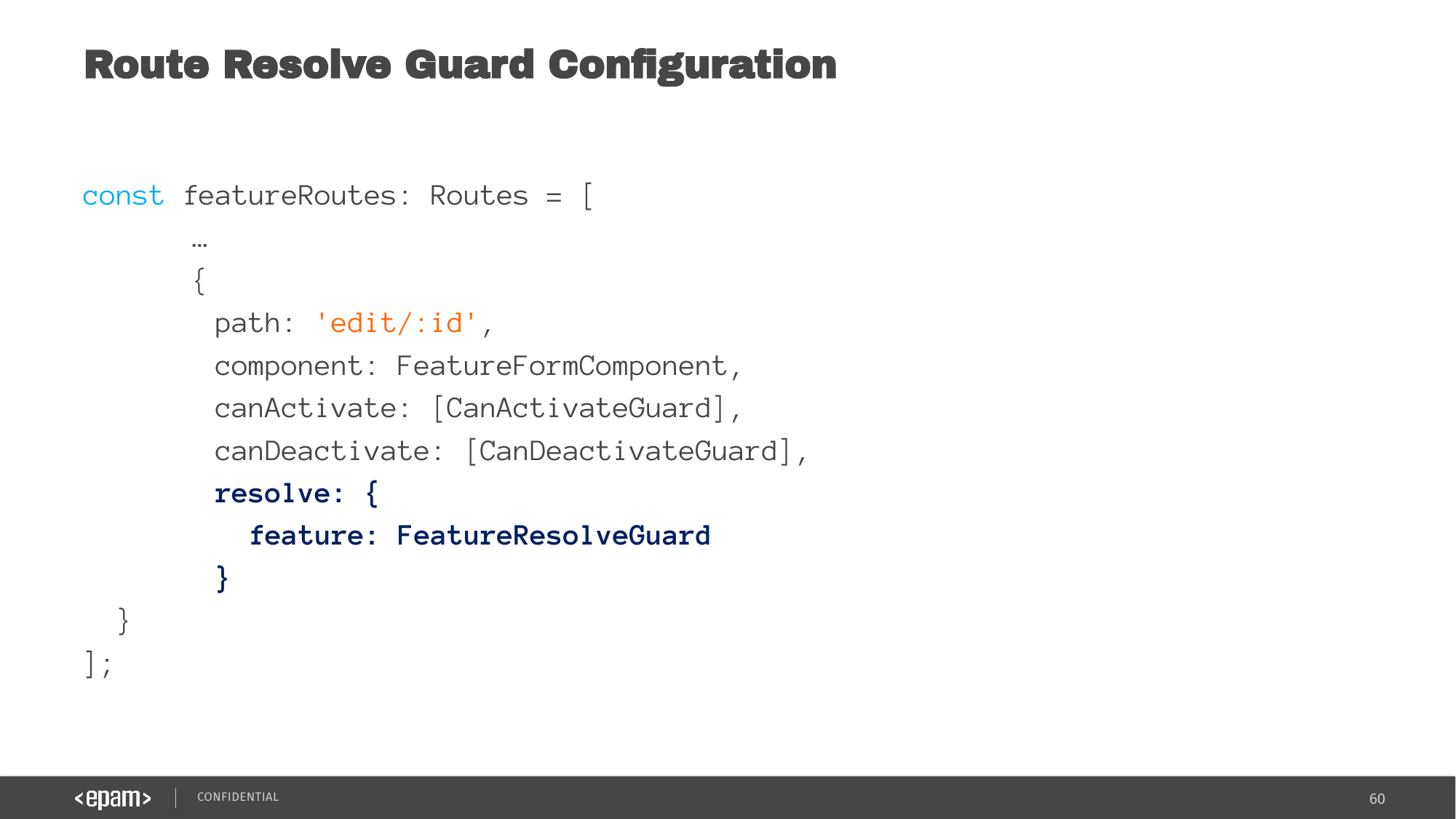

# Route Resolve Guard Configuration
const featureRoutes: Routes = [
  	…
	{
        path: 'edit/:id',
        component: FeatureFormComponent,
        canActivate: [CanActivateGuard],
        canDeactivate: [CanDeactivateGuard],
        resolve: {
          feature: FeatureResolveGuard
        }
  }
];